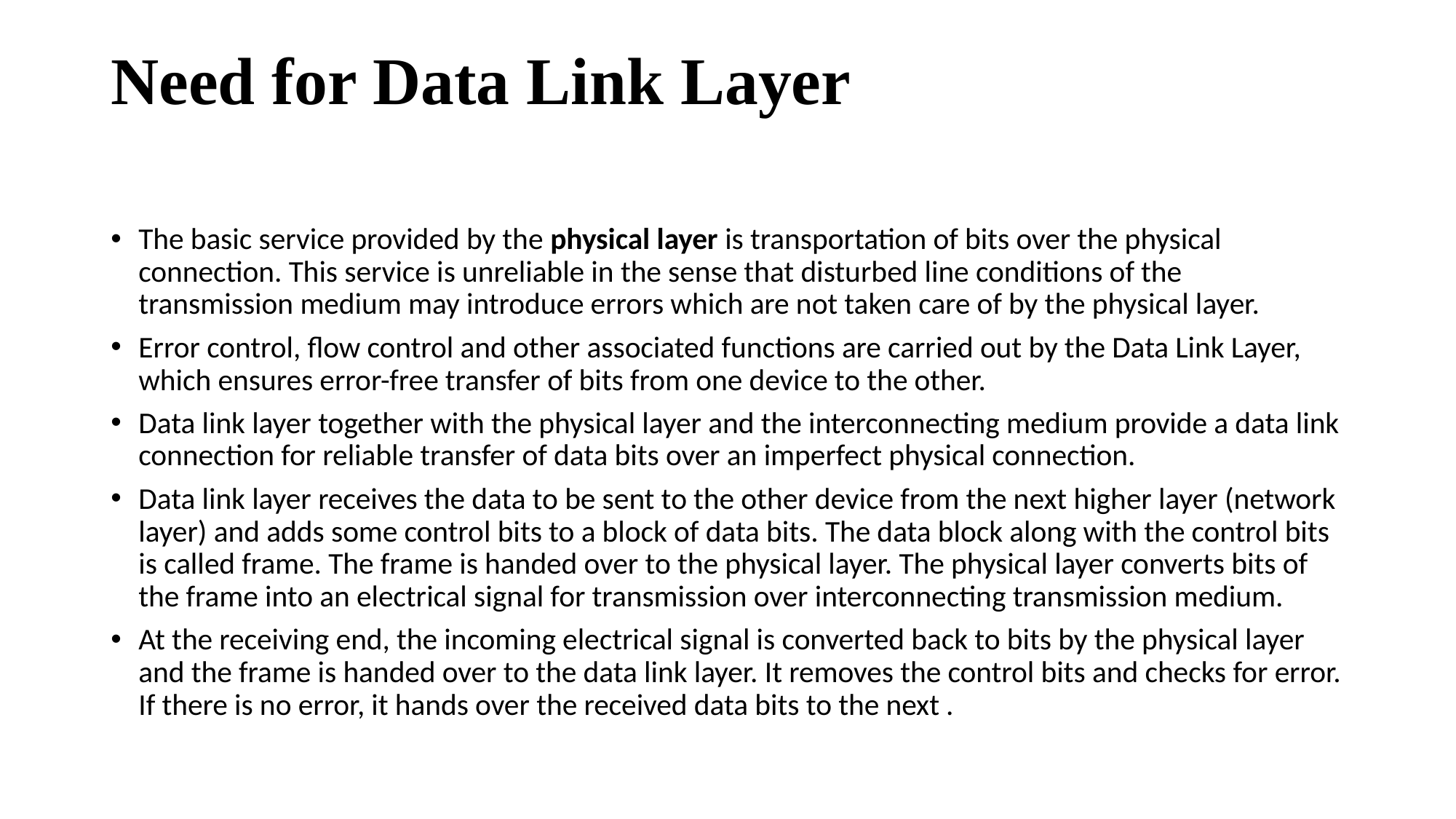

# Need for Data Link Layer
The basic service provided by the physical layer is transportation of bits over the physical connection. This service is unreliable in the sense that disturbed line conditions of the transmission medium may introduce errors which are not taken care of by the physical layer.
Error control, flow control and other associated functions are carried out by the Data Link Layer, which ensures error-free transfer of bits from one device to the other.
Data link layer together with the physical layer and the interconnecting medium provide a data link connection for reliable transfer of data bits over an imperfect physical connection.
Data link layer receives the data to be sent to the other device from the next higher layer (network layer) and adds some control bits to a block of data bits. The data block along with the control bits is called frame. The frame is handed over to the physical layer. The physical layer converts bits of the frame into an electrical signal for transmission over interconnecting transmission medium.
At the receiving end, the incoming electrical signal is converted back to bits by the physical layer and the frame is handed over to the data link layer. It removes the control bits and checks for error. If there is no error, it hands over the received data bits to the next .